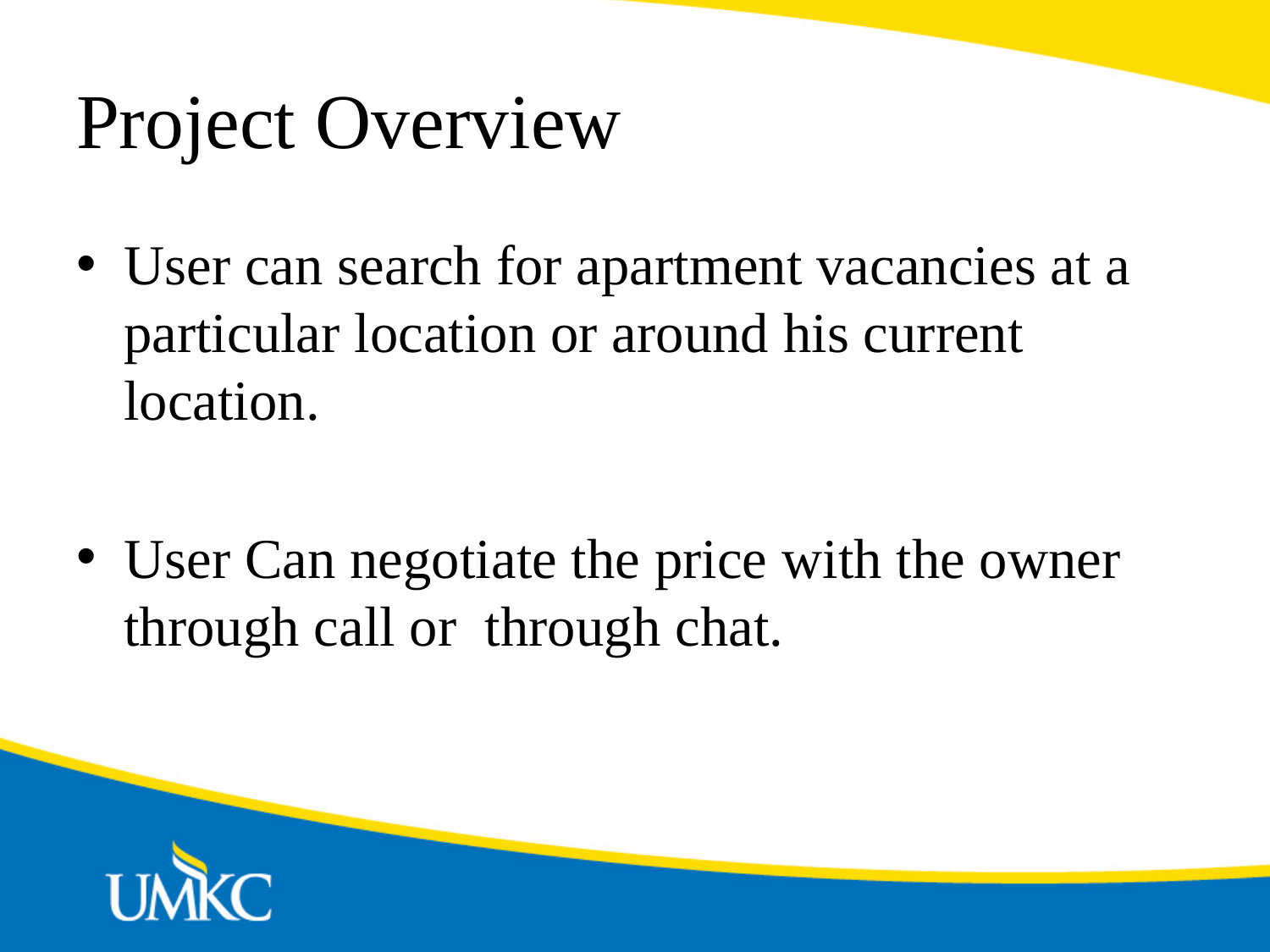

# Project Overview
User can search for apartment vacancies at a particular location or around his current location.

User Can negotiate the price with the owner through call or  through chat.